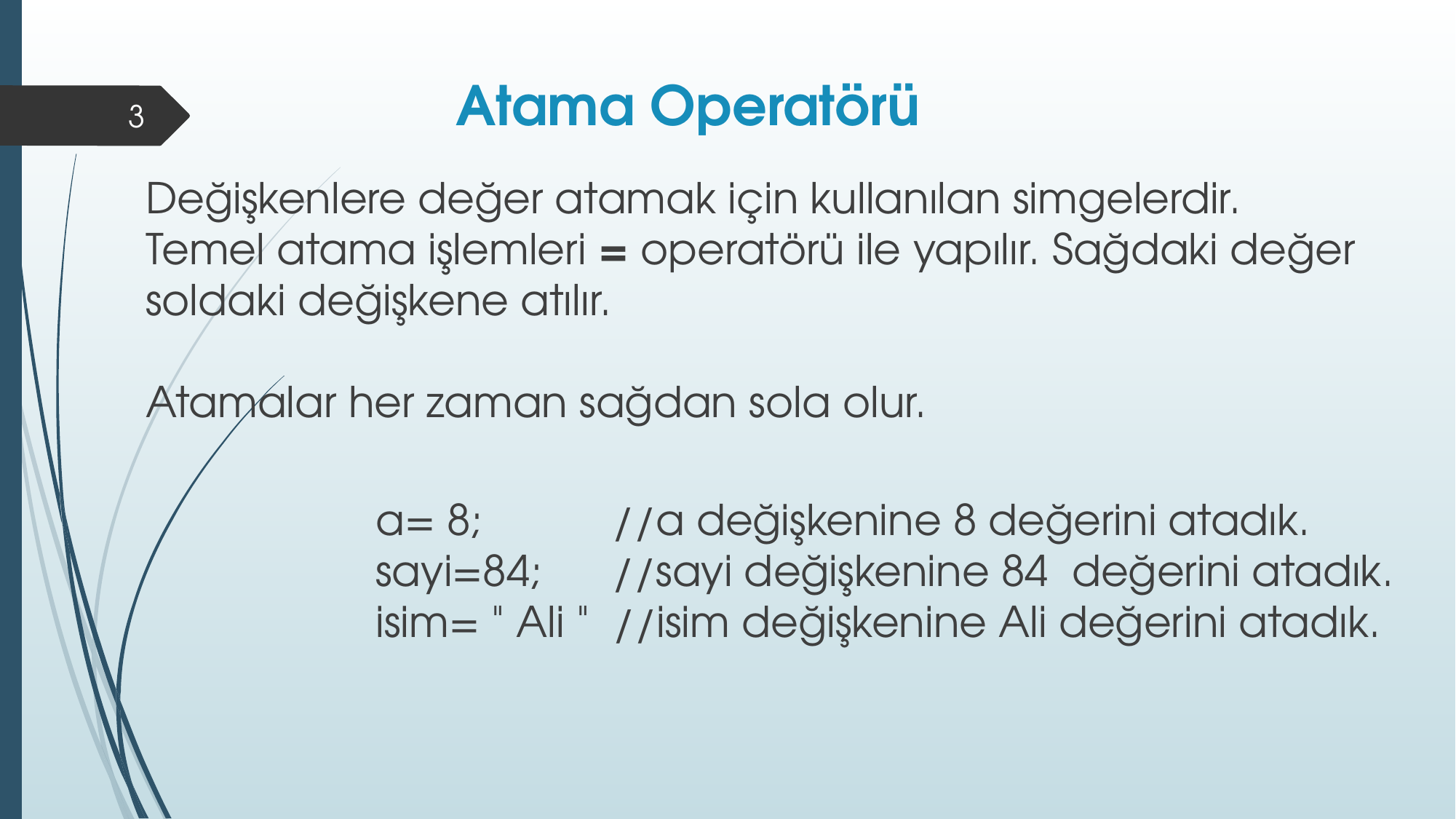

# Atama Operatörü
3
Değişkenlere değer atamak için kullanılan simgelerdir.
Temel atama işlemleri = operatörü ile yapılır. Sağdaki değer soldaki değişkene atılır.

Atamalar her zaman sağdan sola olur.

		 a= 8;           //a değişkenine 8 değerini atadık.
		 sayi=84;      //sayi değişkenine 84  değerini atadık.
		 isim= " Ali "  //isim değişkenine Ali değerini atadık.